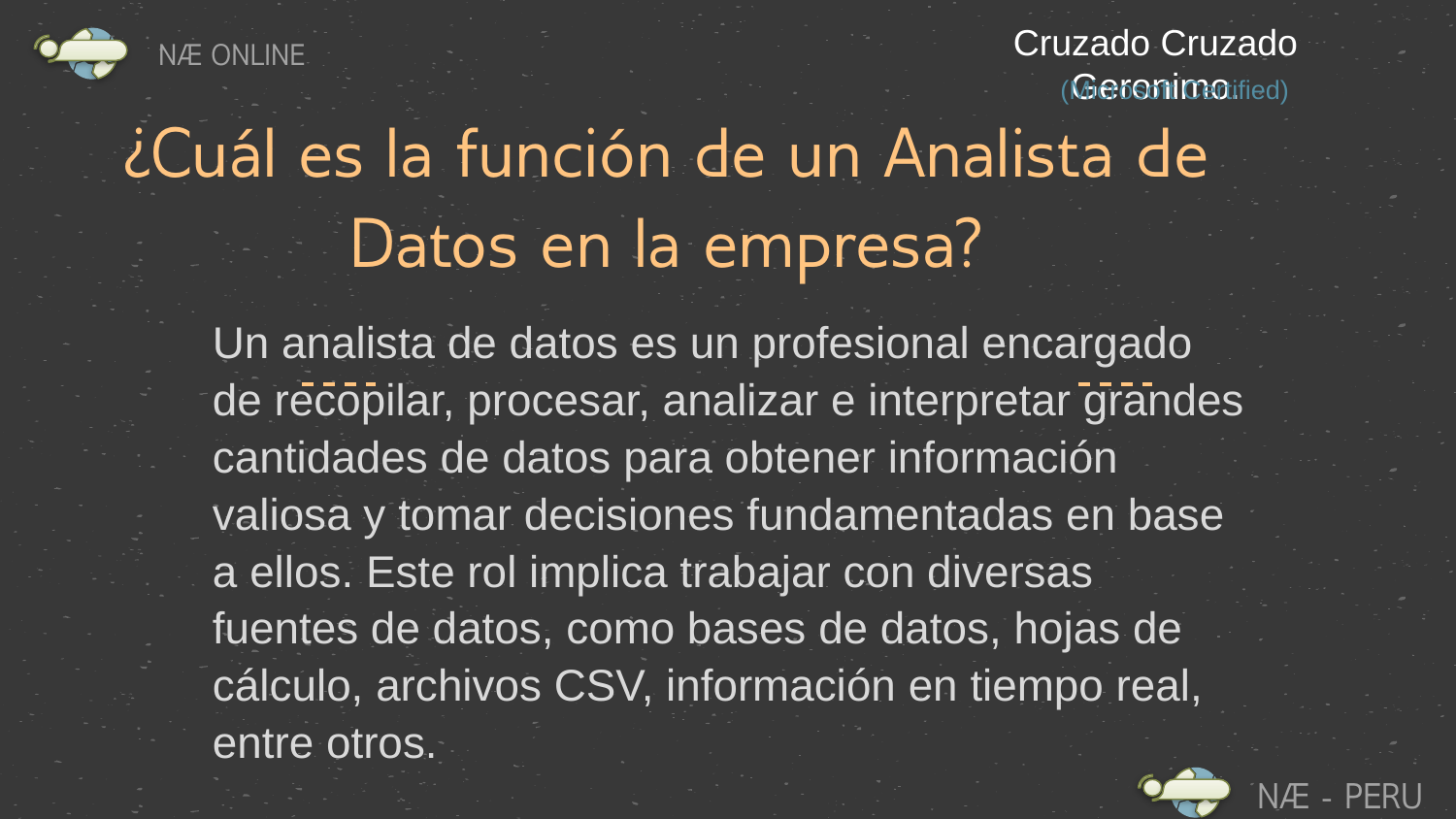

Cruzado Cruzado Geronimo.

NAE ONLINE
(Microsoft Certified)
¿Cuál es la función de un Analista de Datos en la empresa?
Un analista de datos es un profesional encargado de recopilar, procesar, analizar e interpretar grandes cantidades de datos para obtener información valiosa y tomar decisiones fundamentadas en base a ellos. Este rol implica trabajar con diversas fuentes de datos, como bases de datos, hojas de cálculo, archivos CSV, información en tiempo real, entre otros.

NAE - PERU